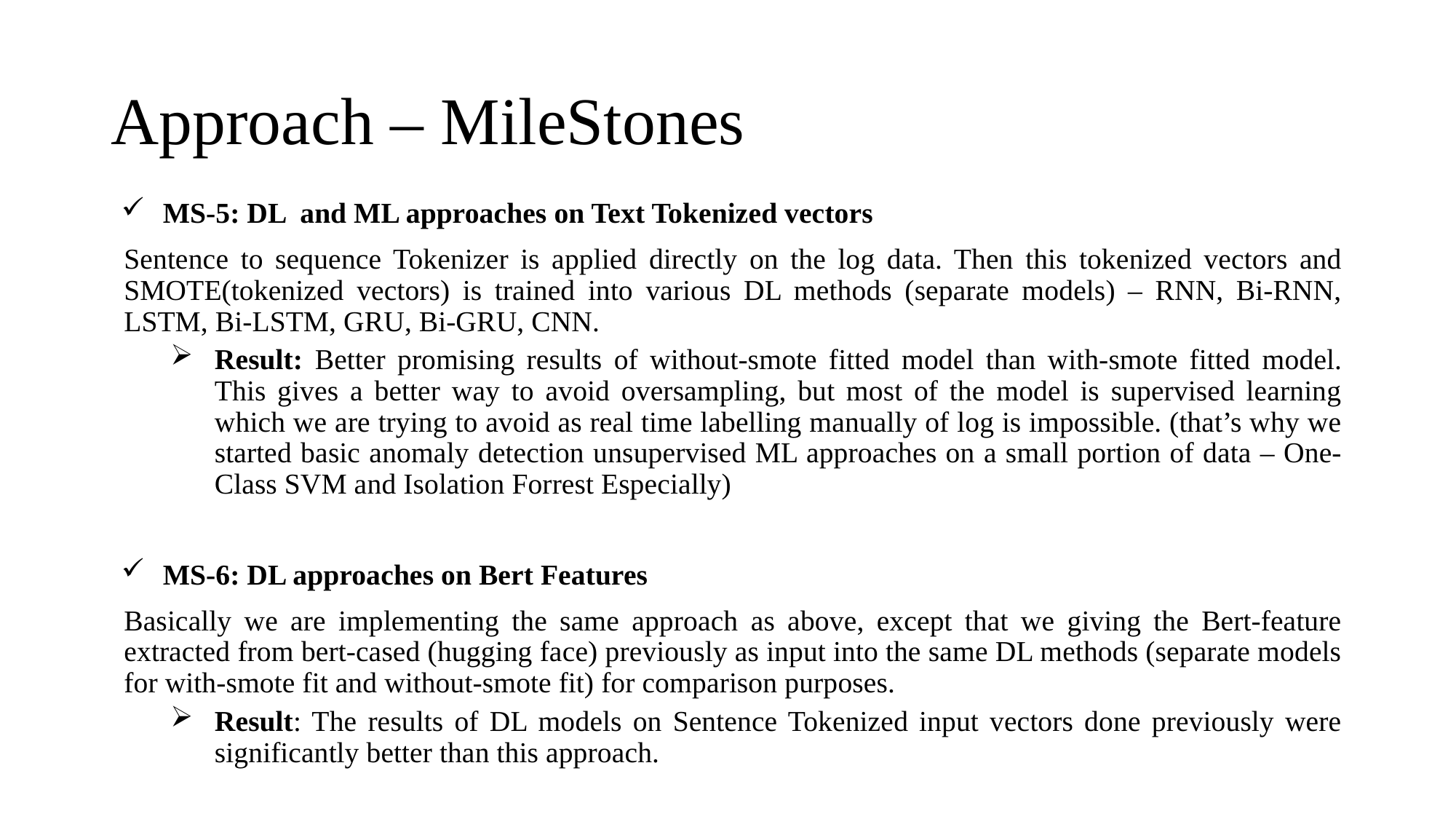

# Approach – MileStones
MS-5: DL  and ML approaches on Text Tokenized vectors
Sentence to sequence Tokenizer is applied directly on the log data. Then this tokenized vectors and SMOTE(tokenized vectors) is trained into various DL methods (separate models) – RNN, Bi-RNN, LSTM, Bi-LSTM, GRU, Bi-GRU, CNN.
Result: Better promising results of without-smote fitted model than with-smote fitted model. This gives a better way to avoid oversampling, but most of the model is supervised learning which we are trying to avoid as real time labelling manually of log is impossible. (that’s why we started basic anomaly detection unsupervised ML approaches on a small portion of data – One-Class SVM and Isolation Forrest Especially)

MS-6: DL approaches on Bert Features
Basically we are implementing the same approach as above, except that we giving the Bert-feature extracted from bert-cased (hugging face) previously as input into the same DL methods (separate models for with-smote fit and without-smote fit) for comparison purposes.
Result: The results of DL models on Sentence Tokenized input vectors done previously were significantly better than this approach.